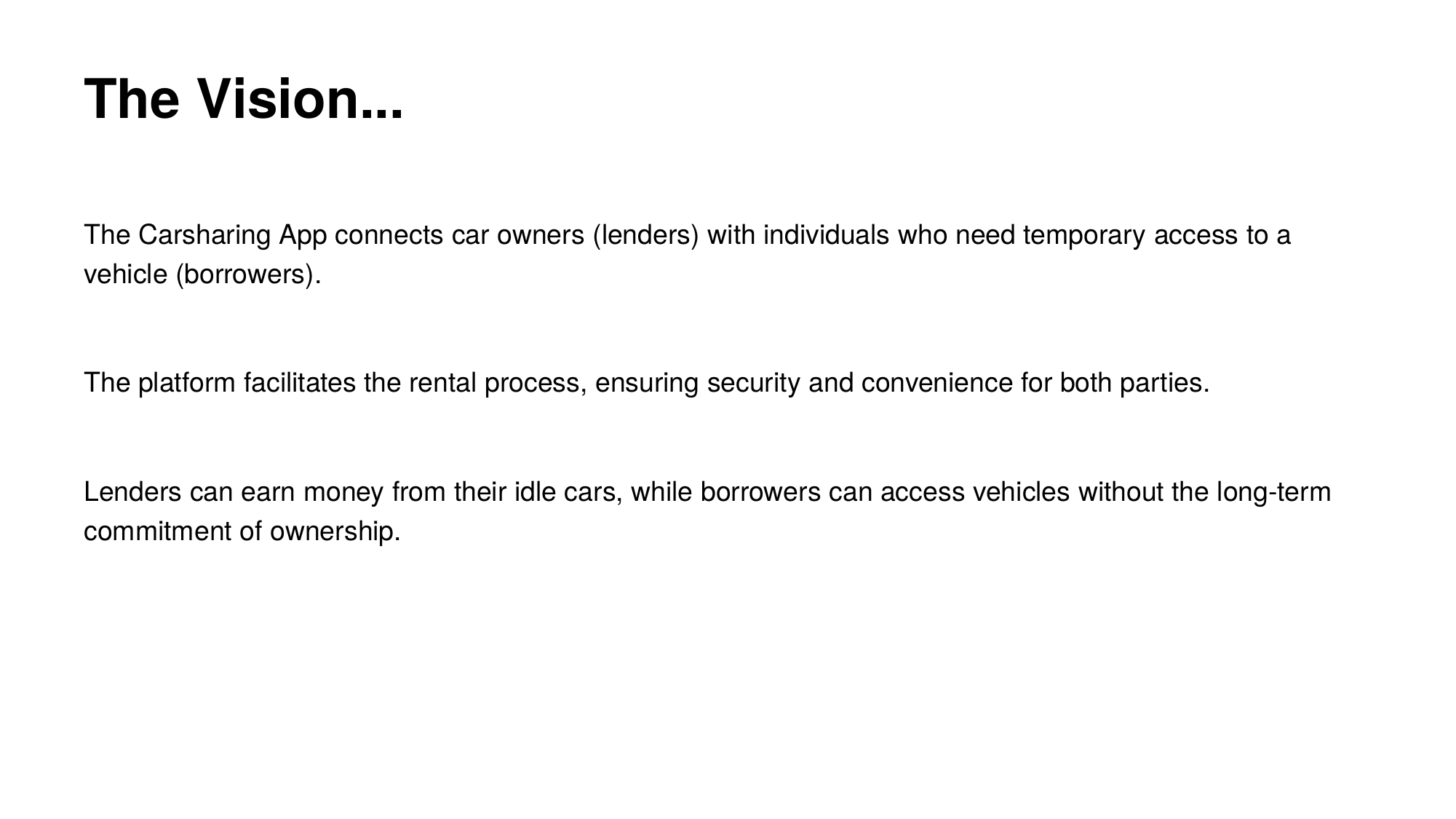

# The Vision...
The Carsharing App connects car owners (lenders) with individuals who need temporary access to a vehicle (borrowers).

The platform facilitates the rental process, ensuring security and convenience for both parties.

Lenders can earn money from their idle cars, while borrowers can access vehicles without the long-term commitment of ownership.